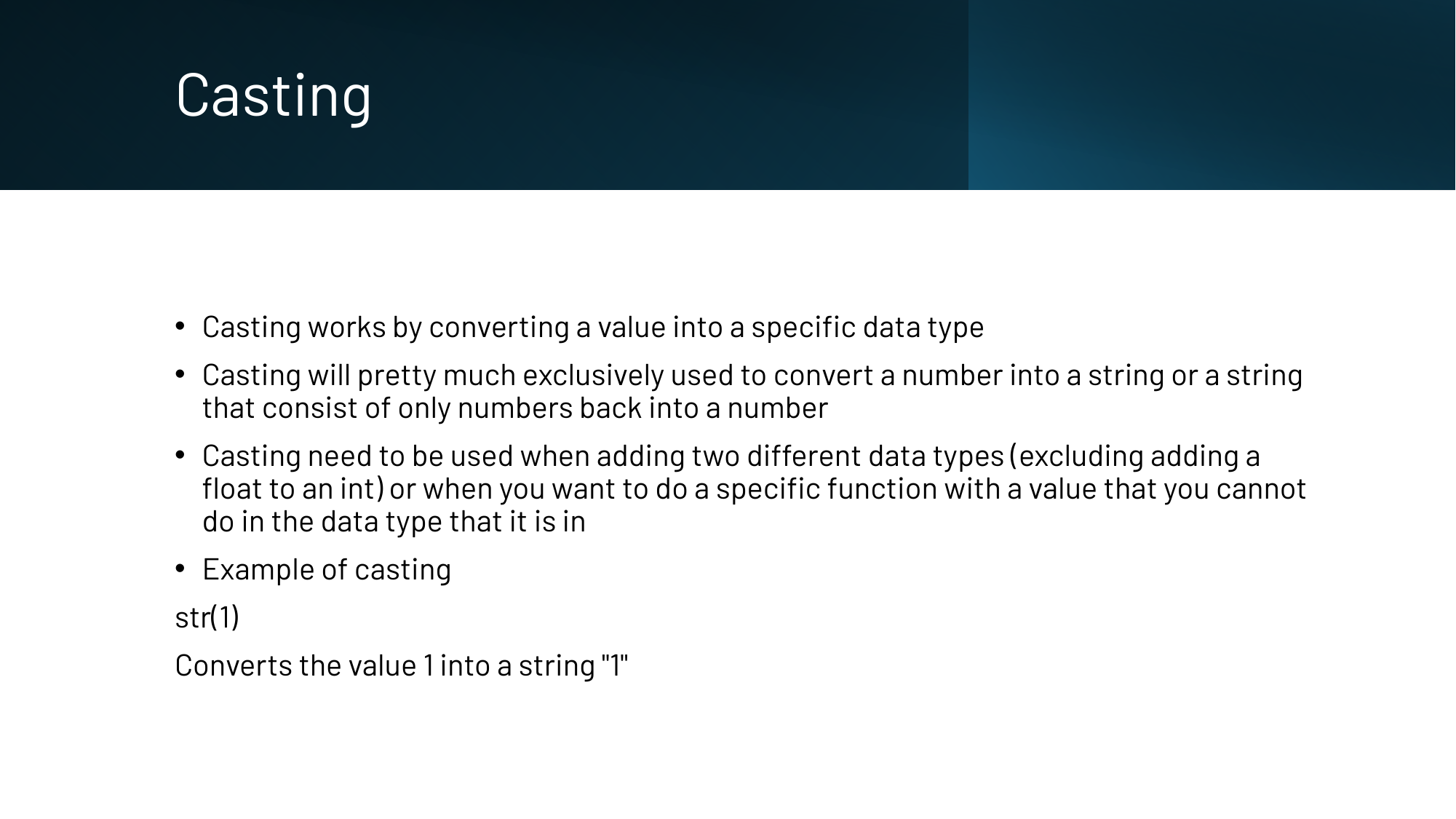

# Casting
Casting works by converting a value into a specific data type
Casting will pretty much exclusively used to convert a number into a string or a string that consist of only numbers back into a number
Casting need to be used when adding two different data types (excluding adding a float to an int) or when you want to do a specific function with a value that you cannot do in the data type that it is in
Example of casting
str(1)
Converts the value 1 into a string "1"